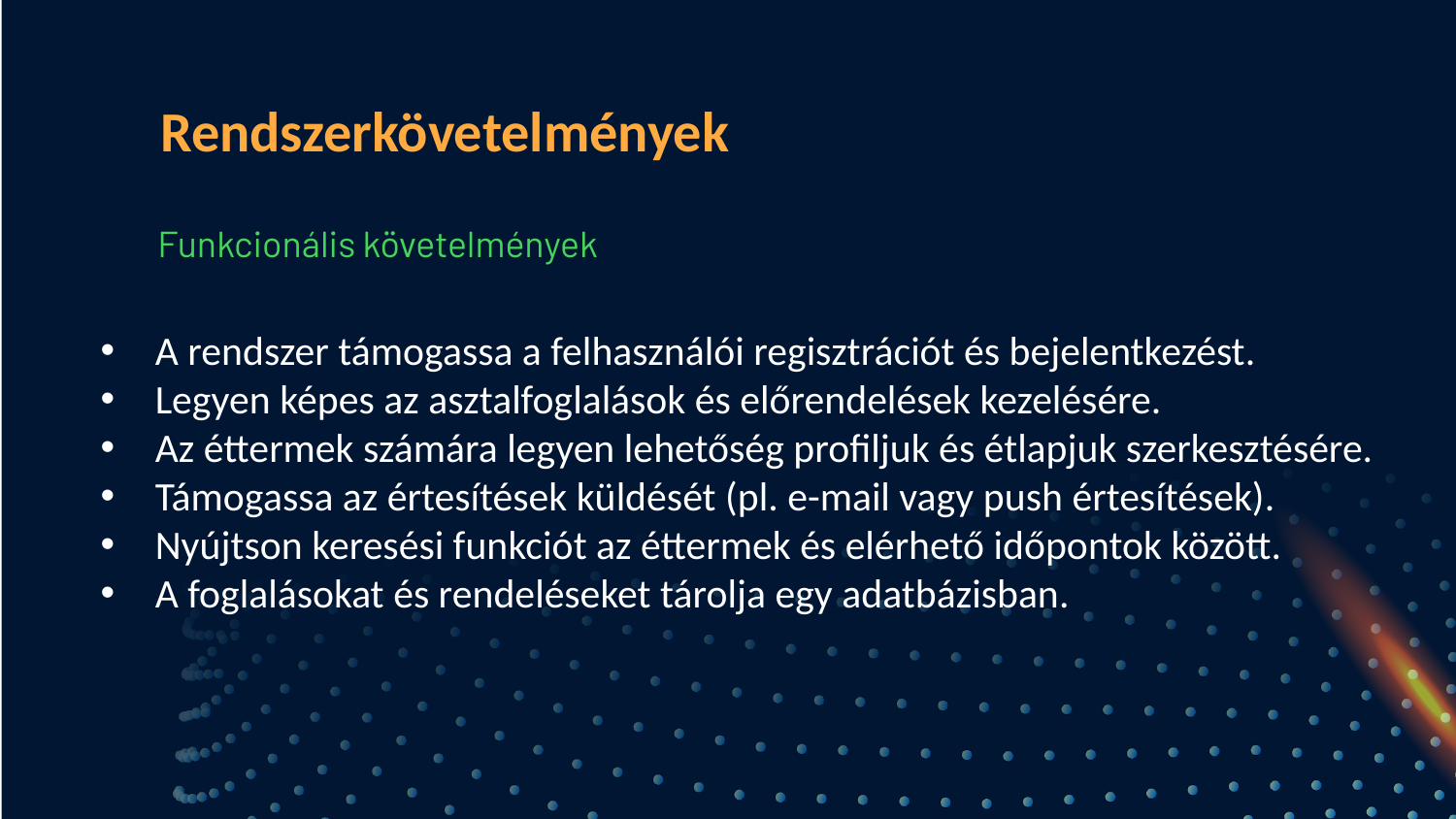

Rendszerkövetelmények
Funkcionális követelmények
A rendszer támogassa a felhasználói regisztrációt és bejelentkezést.
Legyen képes az asztalfoglalások és előrendelések kezelésére.
Az éttermek számára legyen lehetőség profiljuk és étlapjuk szerkesztésére.
Támogassa az értesítések küldését (pl. e-mail vagy push értesítések).
Nyújtson keresési funkciót az éttermek és elérhető időpontok között.
A foglalásokat és rendeléseket tárolja egy adatbázisban.